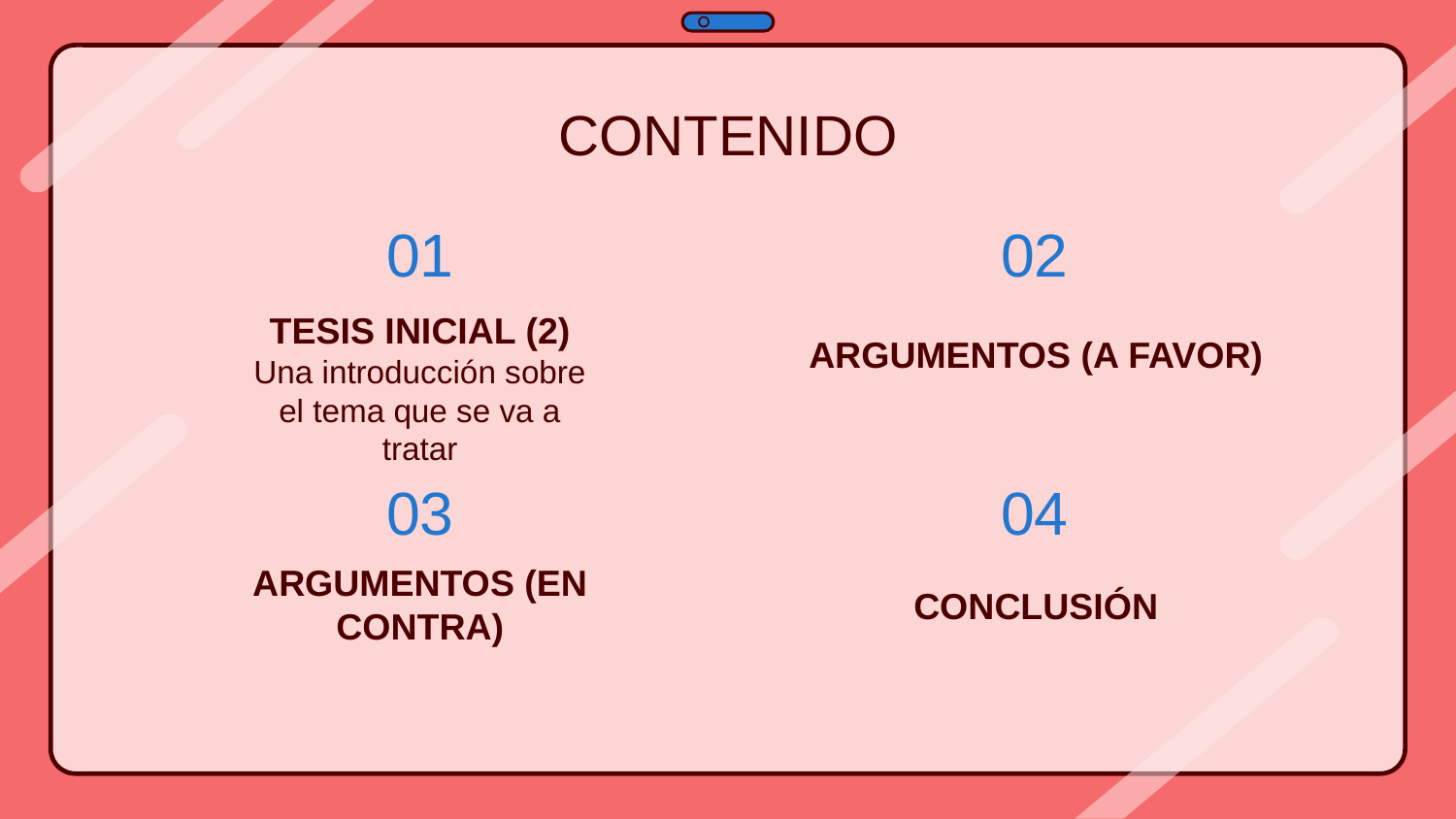

CONTENIDO
# 01
02
TESIS INICIAL (2)
ARGUMENTOS (A FAVOR)
Una introducción sobre el tema que se va a tratar
03
04
ARGUMENTOS (EN CONTRA)
CONCLUSIÓN